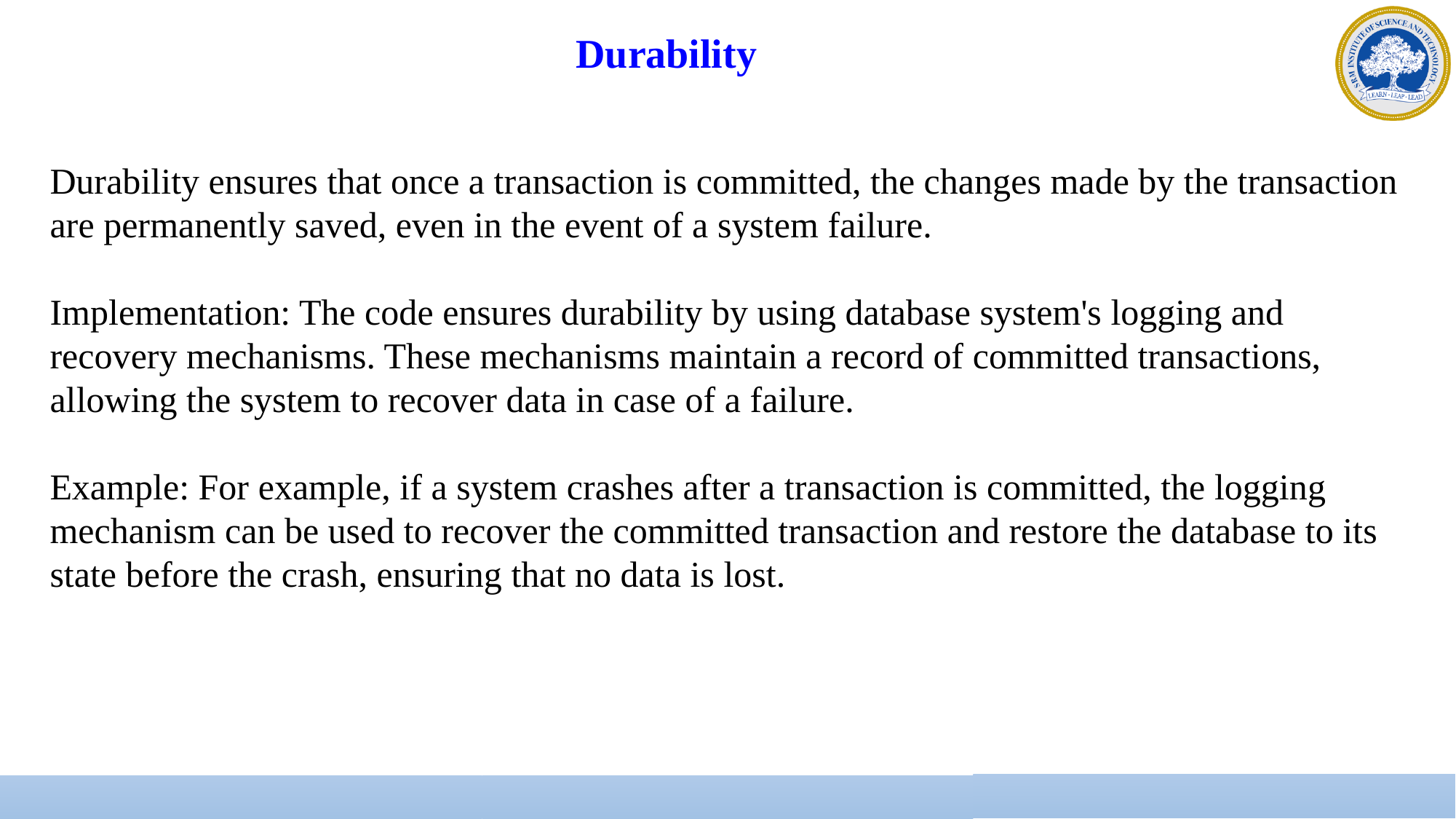

Durability
Durability ensures that once a transaction is committed, the changes made by the transaction are permanently saved, even in the event of a system failure.

Implementation: The code ensures durability by using database system's logging and recovery mechanisms. These mechanisms maintain a record of committed transactions, allowing the system to recover data in case of a failure.

Example: For example, if a system crashes after a transaction is committed, the logging mechanism can be used to recover the committed transaction and restore the database to its state before the crash, ensuring that no data is lost.
29